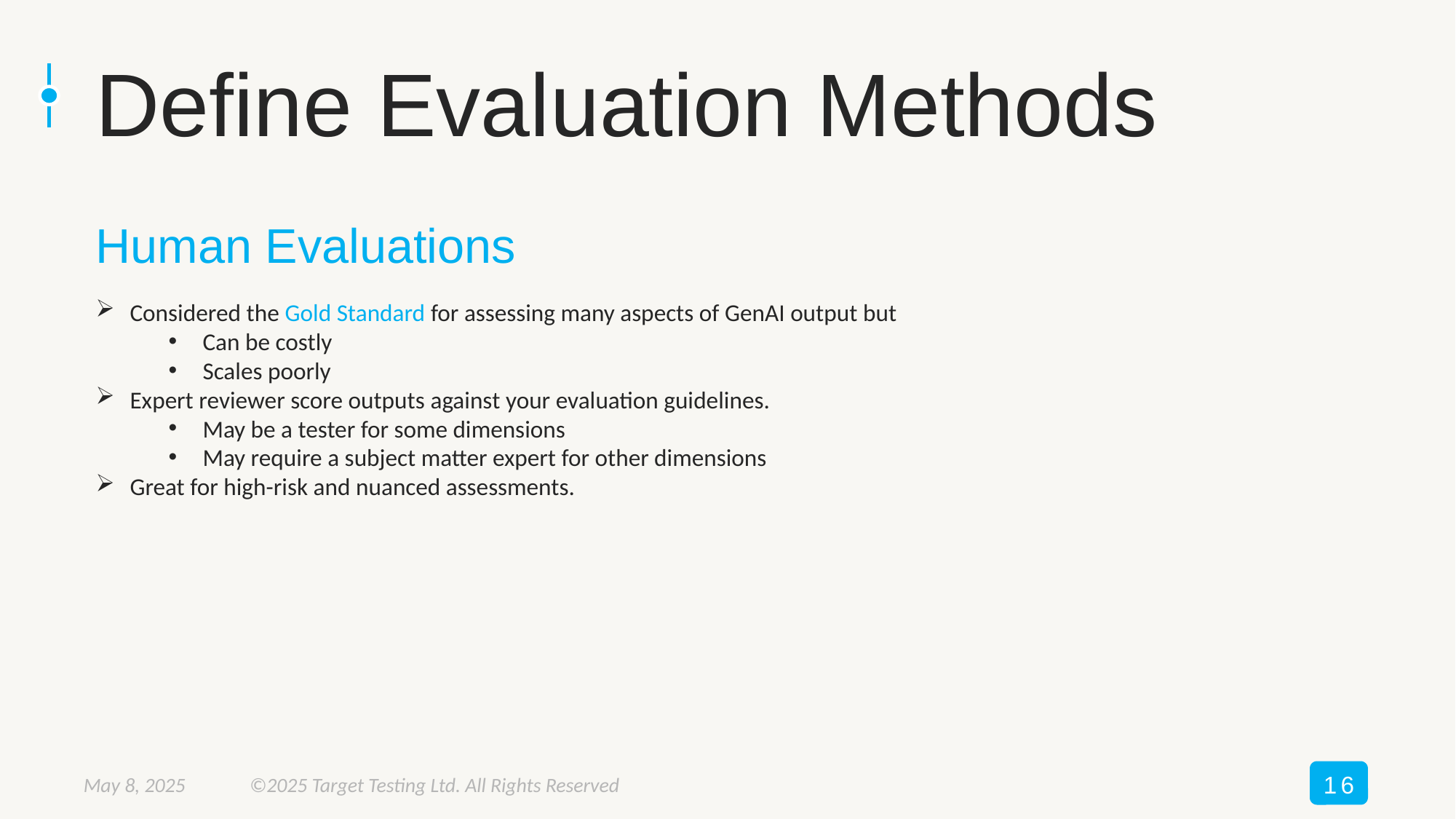

# Define Evaluation Methods
Human Evaluations
Considered the Gold Standard for assessing many aspects of GenAI output but
Can be costly
Scales poorly
Expert reviewer score outputs against your evaluation guidelines.
May be a tester for some dimensions
May require a subject matter expert for other dimensions
Great for high-risk and nuanced assessments.

16
May 8, 2025
©2025 Target Testing Ltd. All Rights Reserved